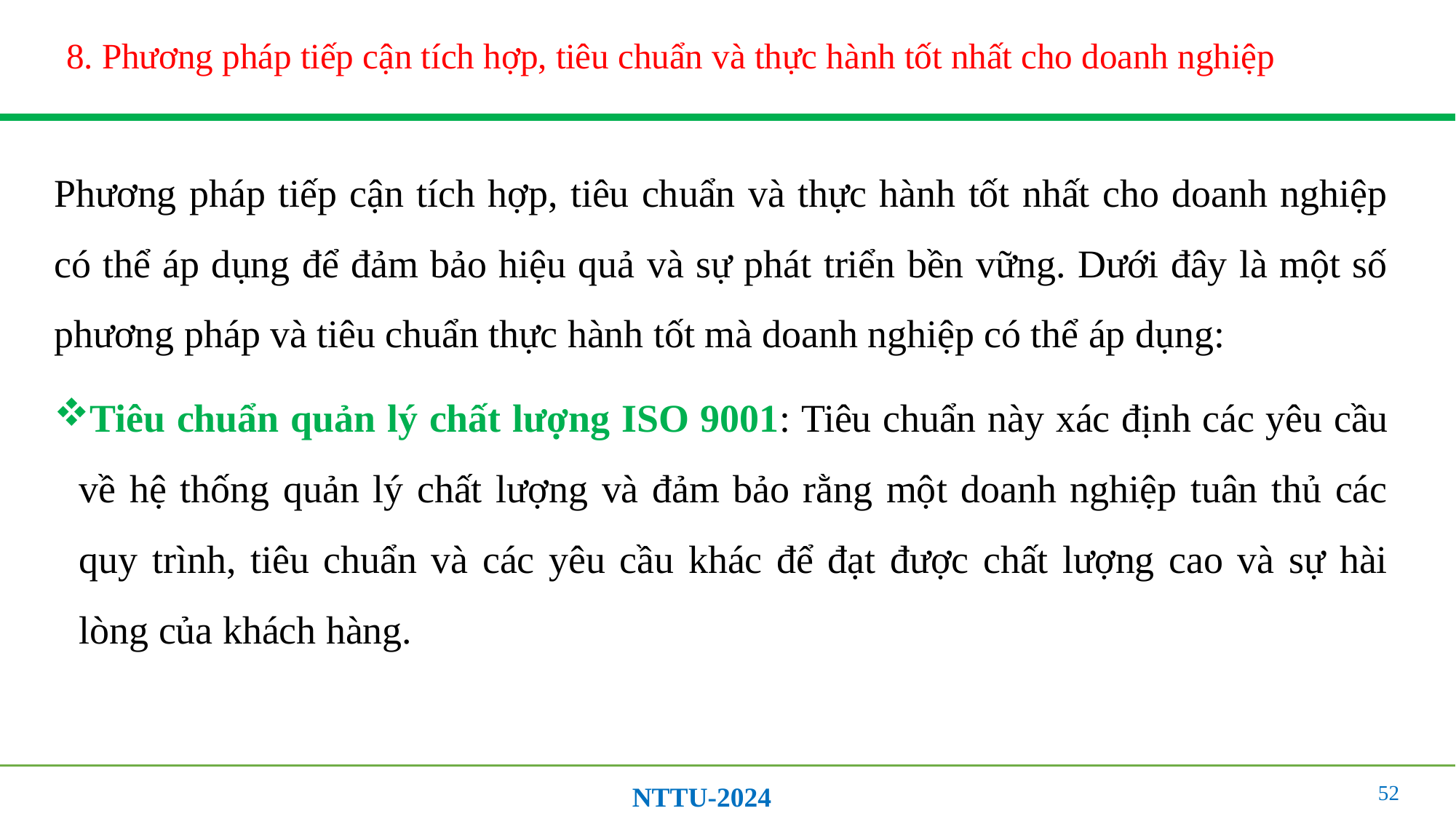

# 8. Phương pháp tiếp cận tích hợp, tiêu chuẩn và thực hành tốt nhất cho doanh nghiệp
Phương pháp tiếp cận tích hợp, tiêu chuẩn và thực hành tốt nhất cho doanh nghiệp có thể áp dụng để đảm bảo hiệu quả và sự phát triển bền vững. Dưới đây là một số phương pháp và tiêu chuẩn thực hành tốt mà doanh nghiệp có thể áp dụng:
Tiêu chuẩn quản lý chất lượng ISO 9001: Tiêu chuẩn này xác định các yêu cầu về hệ thống quản lý chất lượng và đảm bảo rằng một doanh nghiệp tuân thủ các quy trình, tiêu chuẩn và các yêu cầu khác để đạt được chất lượng cao và sự hài lòng của khách hàng.

52